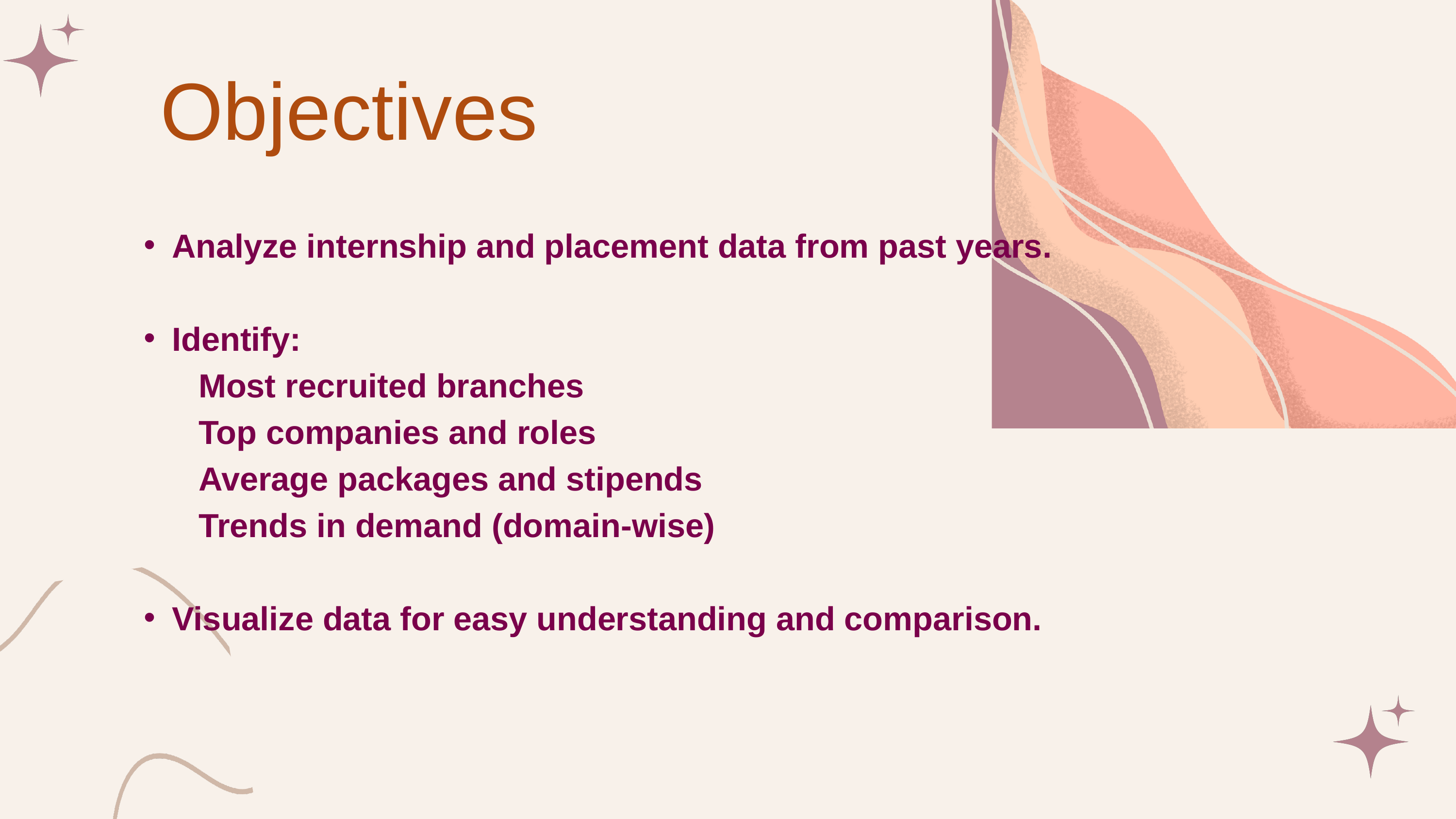

Objectives
Analyze internship and placement data from past years.

Identify:
         Most recruited branches
         Top companies and roles
         Average packages and stipends
         Trends in demand (domain-wise)

Visualize data for easy understanding and comparison.